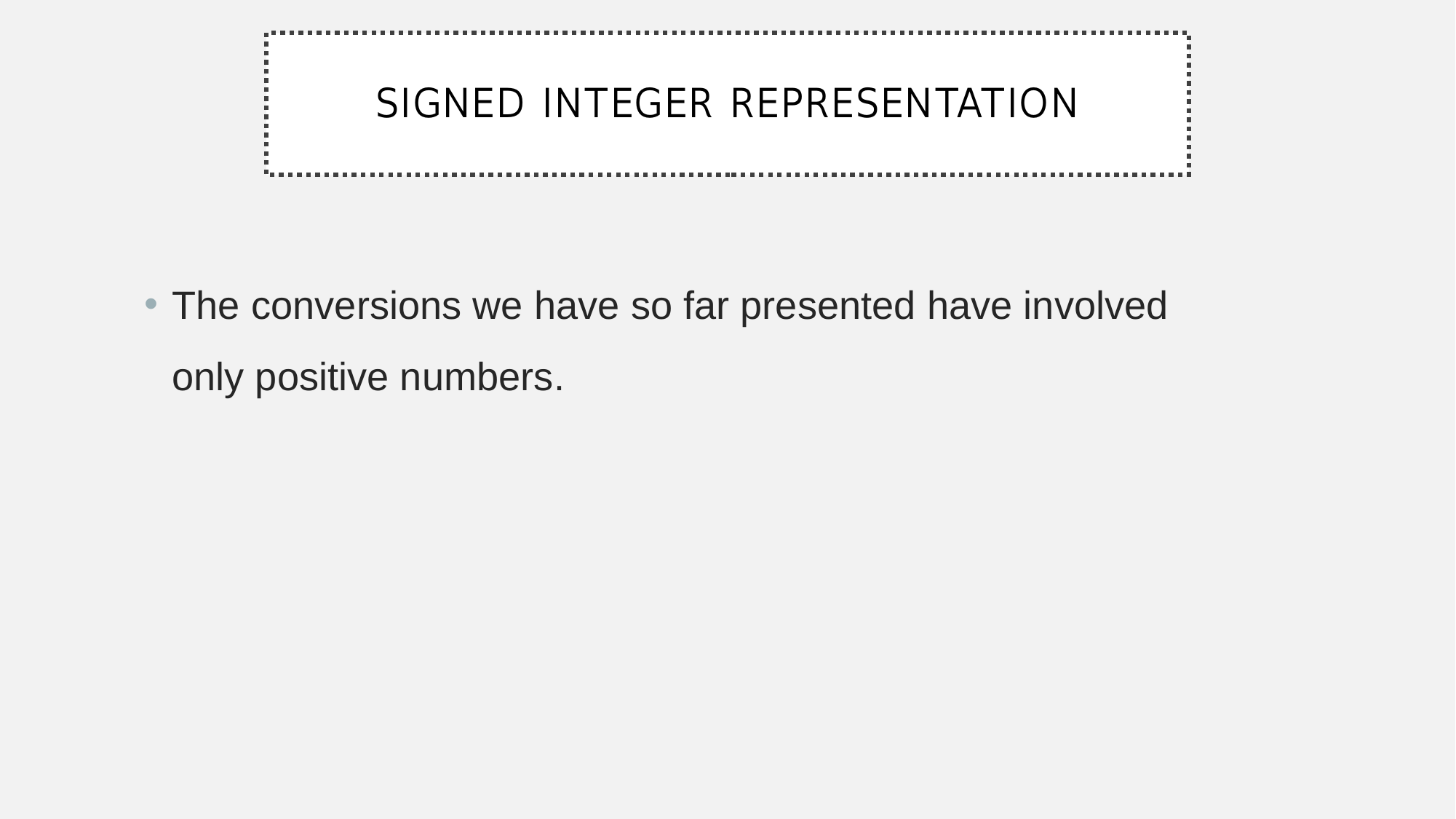

# Signed Integer Representation
The conversions we have so far presented have involved only positive numbers.